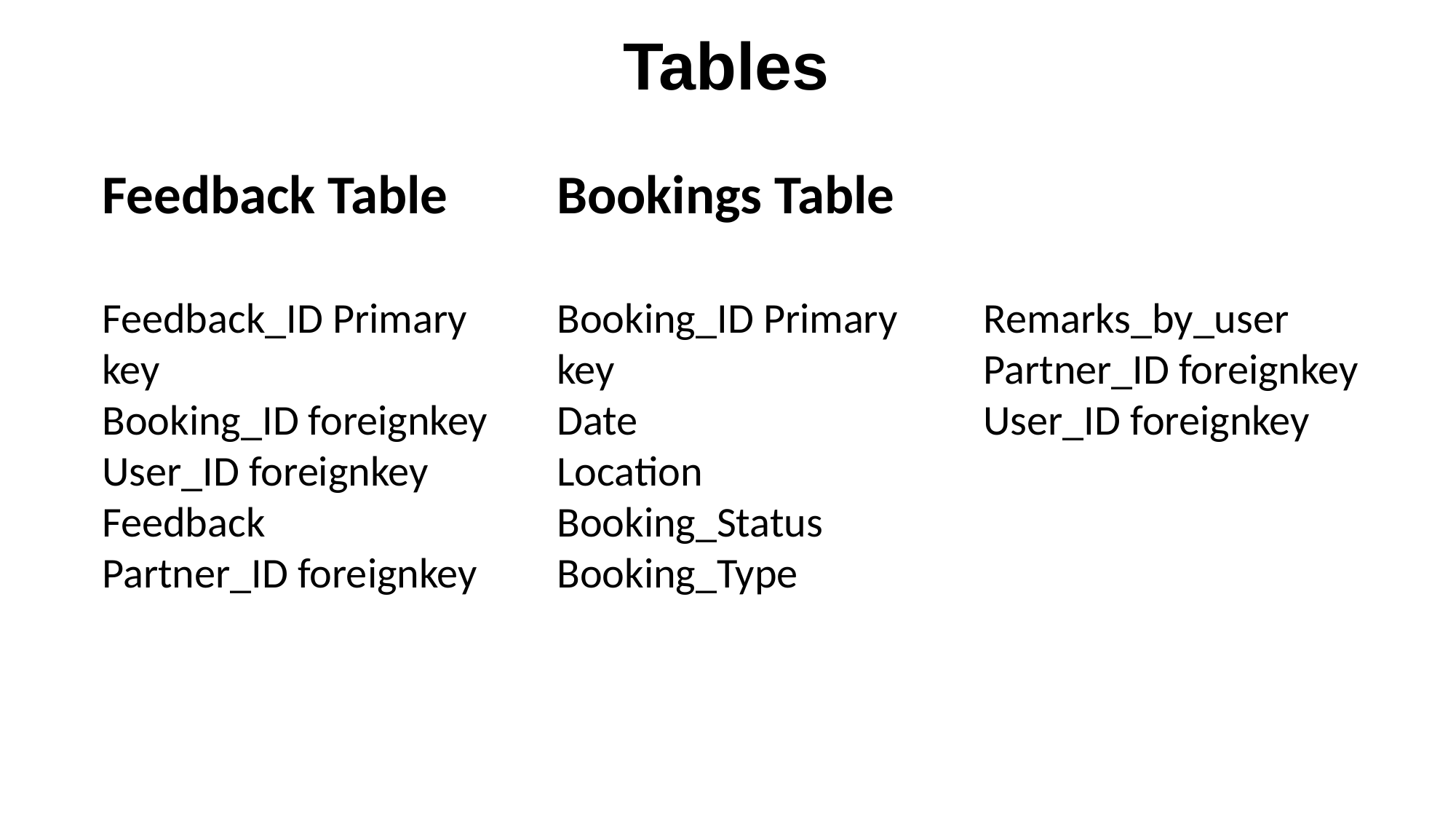

Tables
Feedback Table

Feedback_ID Primary key
Booking_ID foreignkey
User_ID foreignkey
Feedback
Partner_ID foreignkey

Bookings Table

Booking_ID Primary key
Date
Location
Booking_Status
Booking_Type

Remarks_by_user
Partner_ID foreignkey
User_ID foreignkey